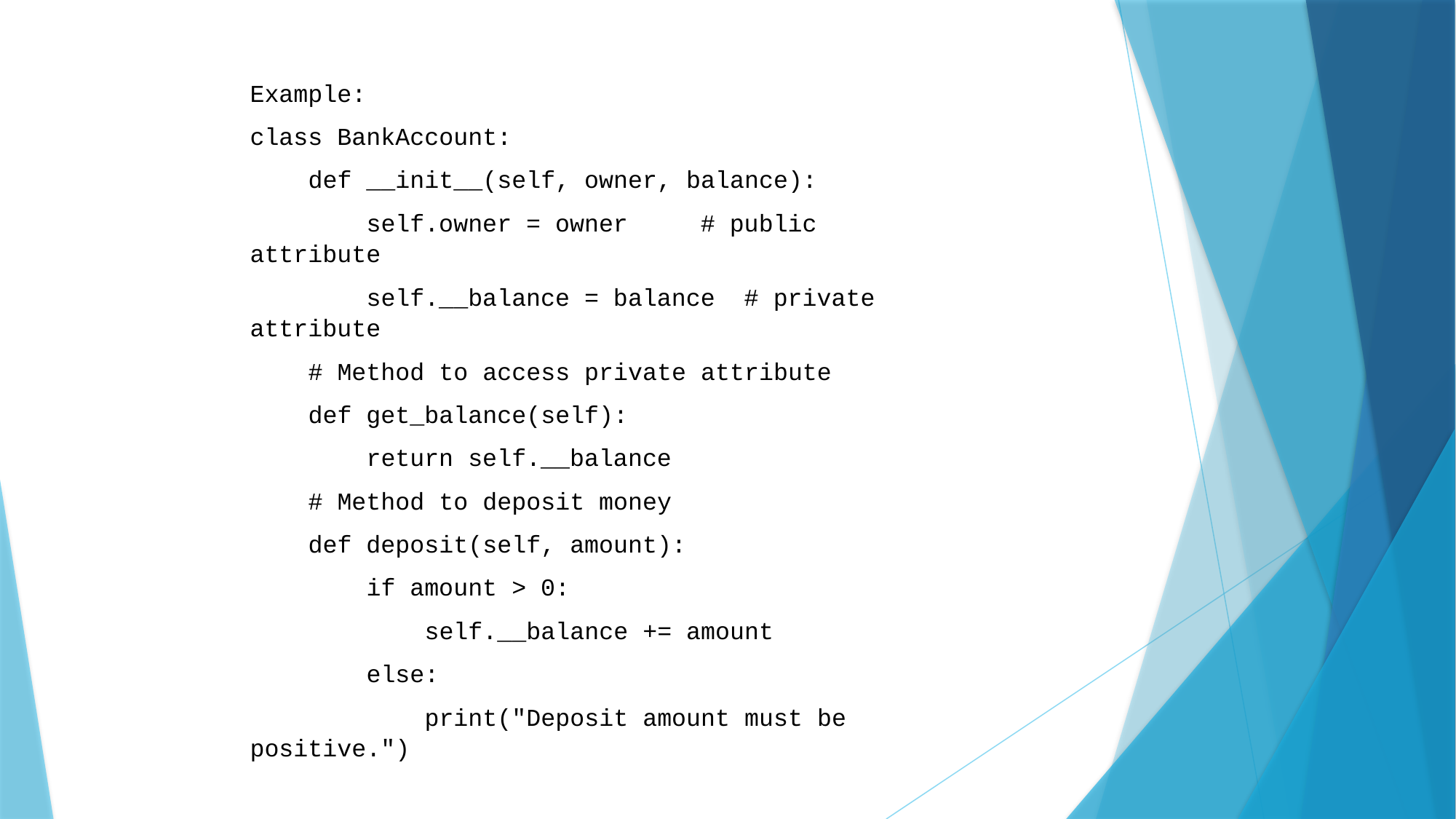

Example:
class BankAccount:
    def __init__(self, owner, balance):
        self.owner = owner     # public attribute
        self.__balance = balance  # private attribute
    # Method to access private attribute
    def get_balance(self):
        return self.__balance
    # Method to deposit money
    def deposit(self, amount):
        if amount > 0:
            self.__balance += amount
        else:
            print("Deposit amount must be positive.")